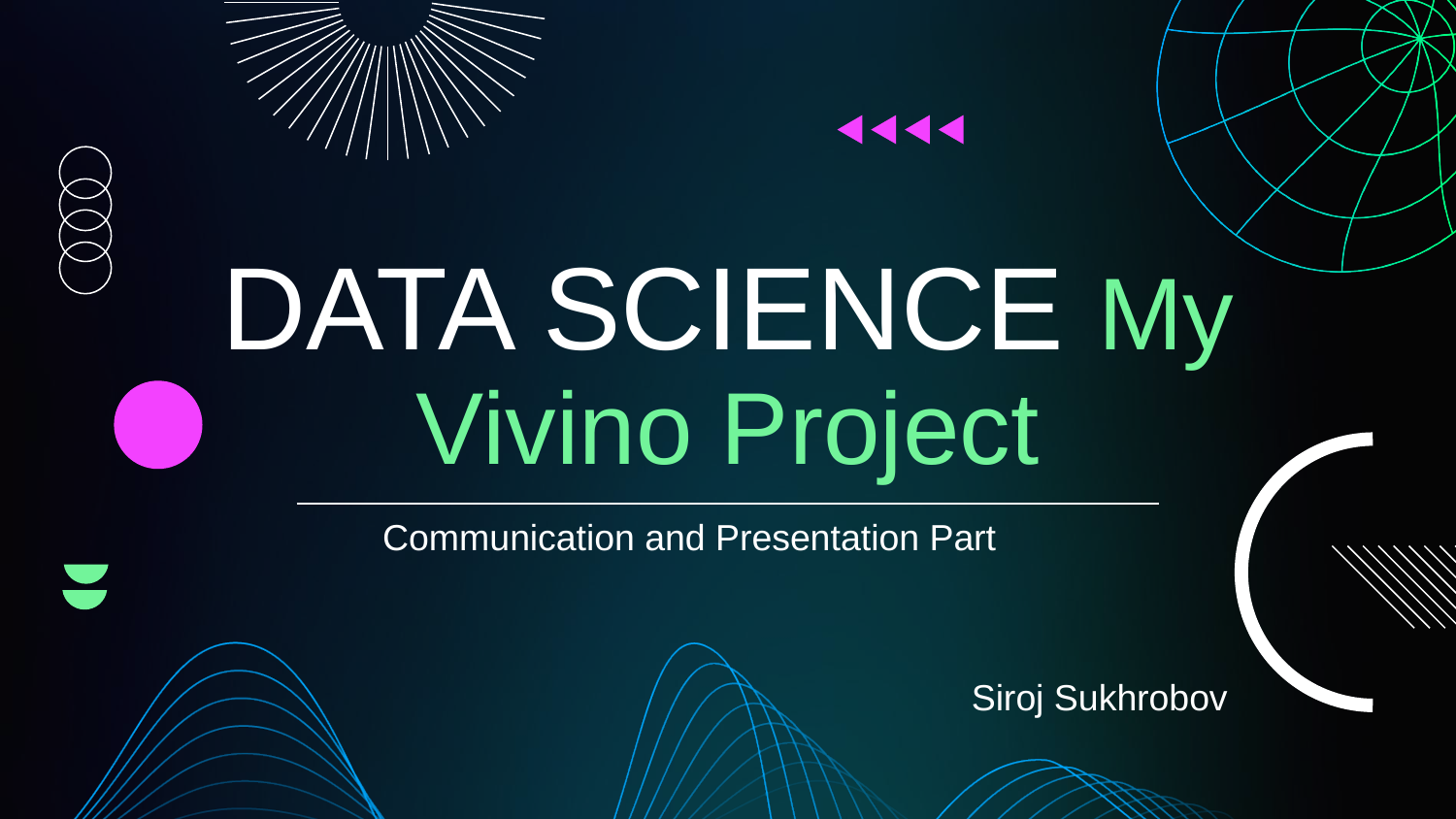

# DATA SCIENCE My Vivino Project

Communication and Presentation Part
Siroj Sukhrobov